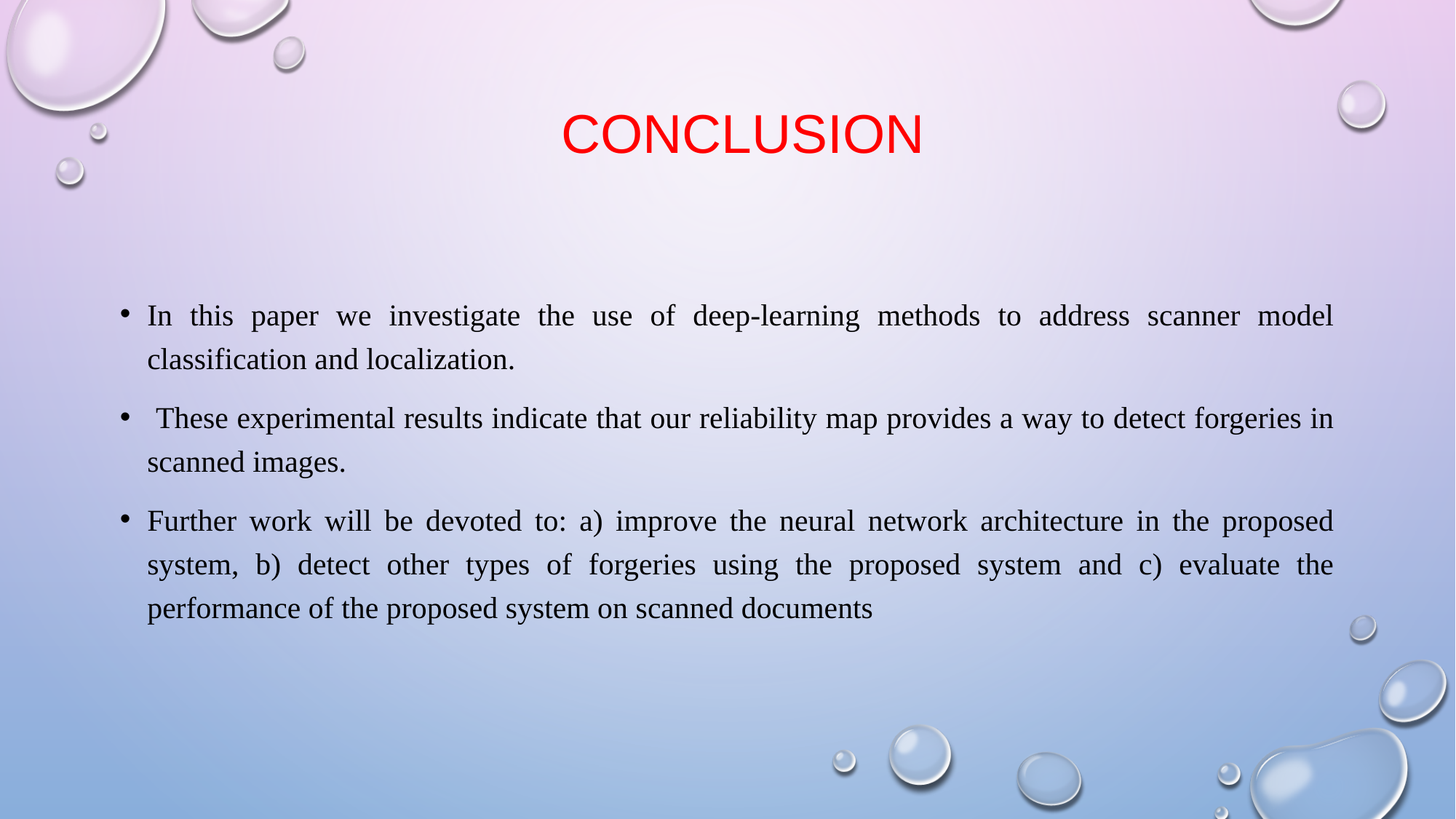

# CONCLUSION
In this paper we investigate the use of deep-learning methods to address scanner model classification and localization.
 These experimental results indicate that our reliability map provides a way to detect forgeries in scanned images.
Further work will be devoted to: a) improve the neural network architecture in the proposed system, b) detect other types of forgeries using the proposed system and c) evaluate the performance of the proposed system on scanned documents